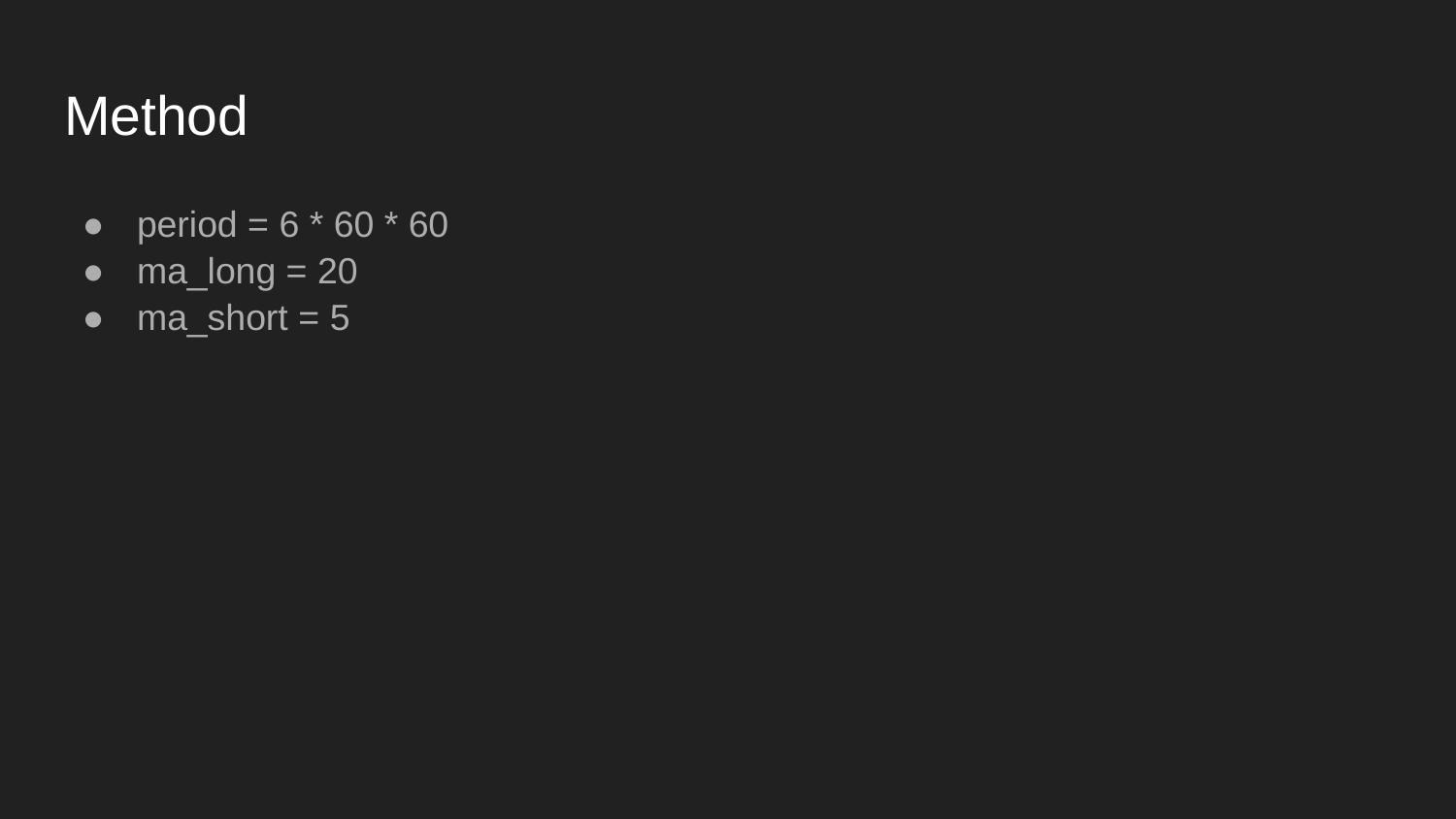

# Method
period = 6 * 60 * 60
ma_long = 20
ma_short = 5